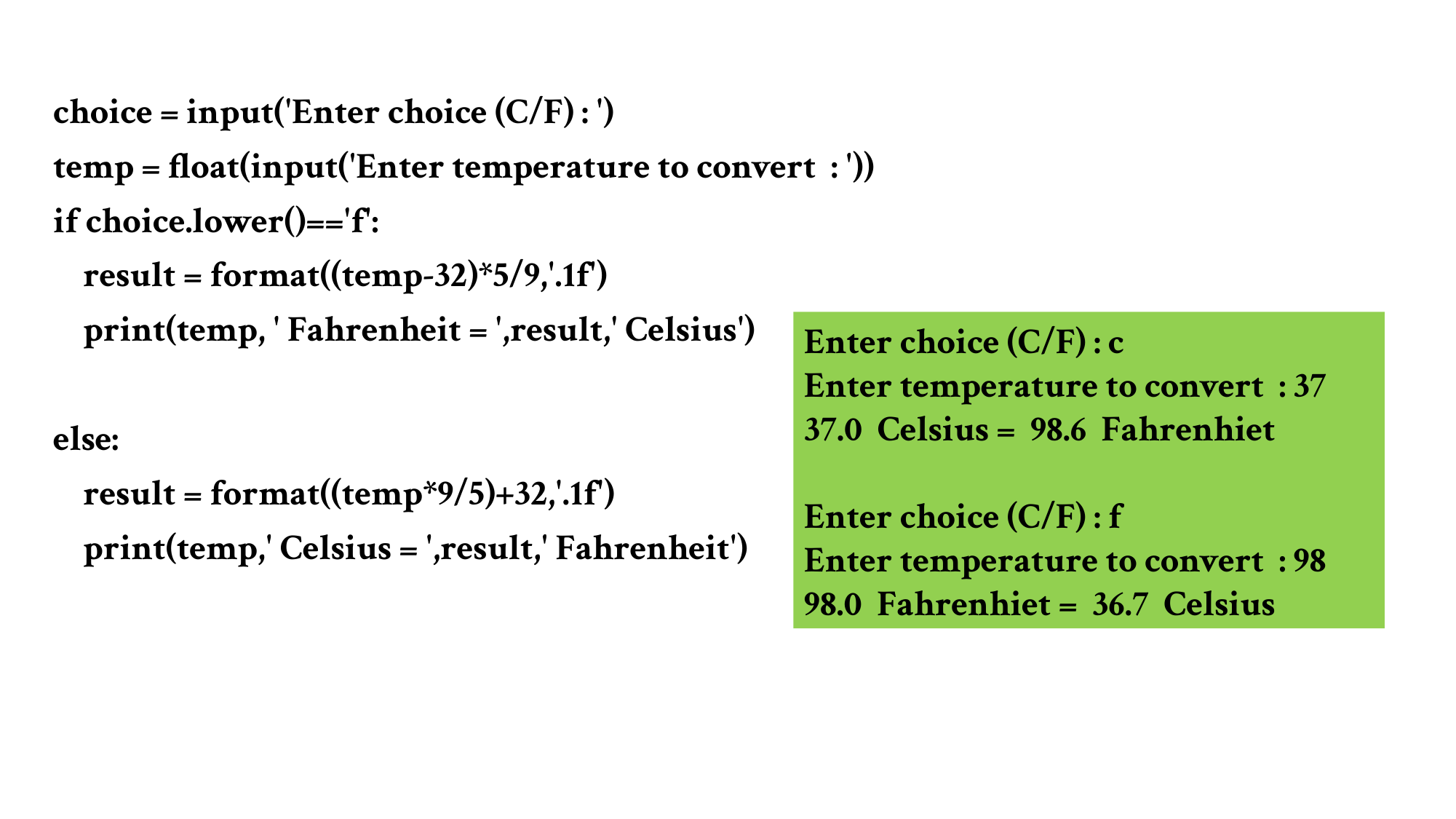

choice = input('Enter choice (C/F) : ')
temp = float(input('Enter temperature to convert  : '))
if choice.lower()=='f':
    result = format((temp-32)*5/9,'.1f')
    print(temp, ' Fahrenheit = ',result,' Celsius')

else:
    result = format((temp*9/5)+32,'.1f')
    print(temp,' Celsius = ',result,' Fahrenheit')

Enter choice (C/F) : c
Enter temperature to convert  : 37
37.0  Celsius =  98.6  Fahrenhiet

Enter choice (C/F) : f
Enter temperature to convert  : 98
98.0  Fahrenhiet =  36.7  Celsius